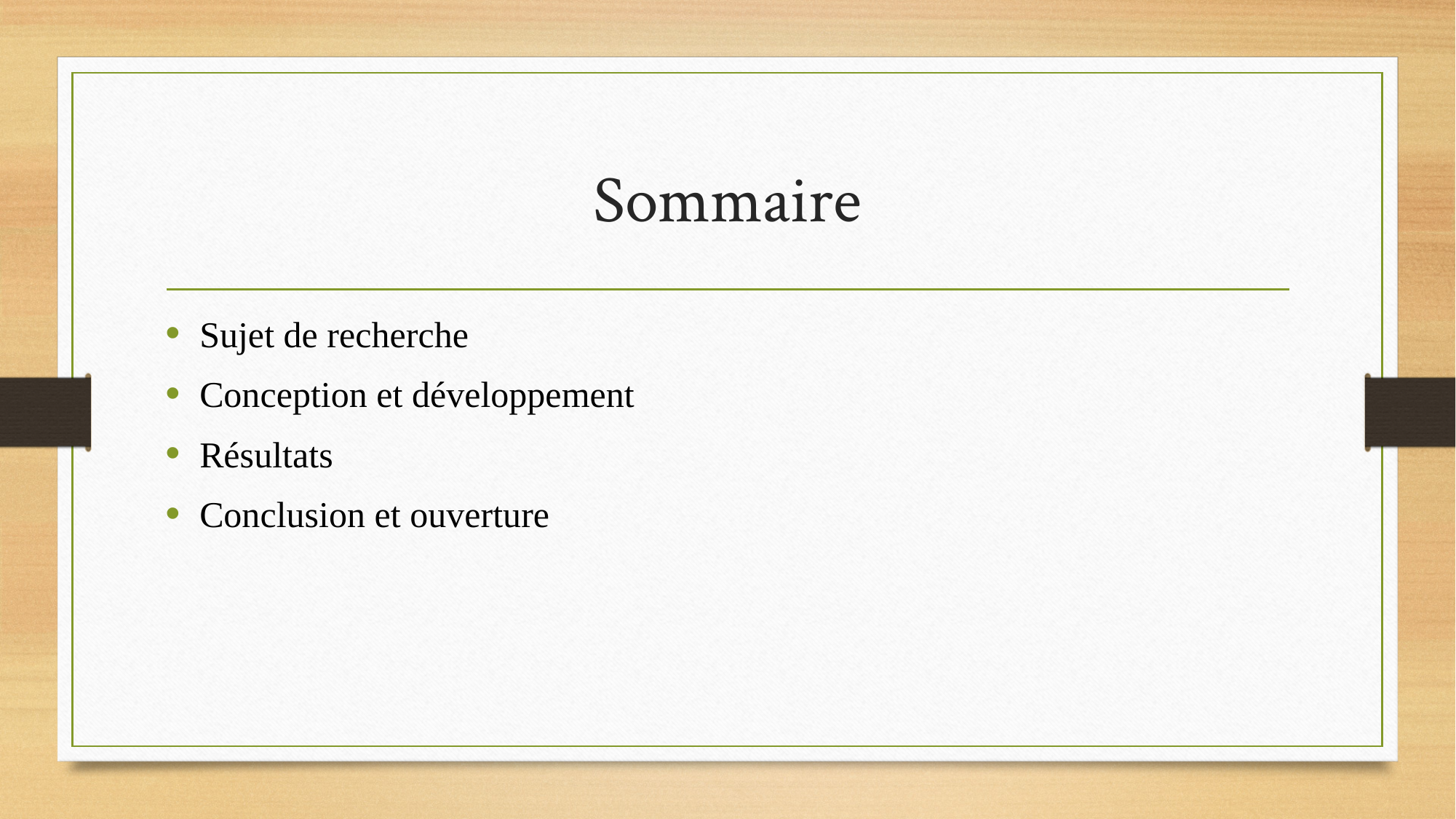

# Sommaire
Sujet de recherche
Conception et développement
Résultats
Conclusion et ouverture